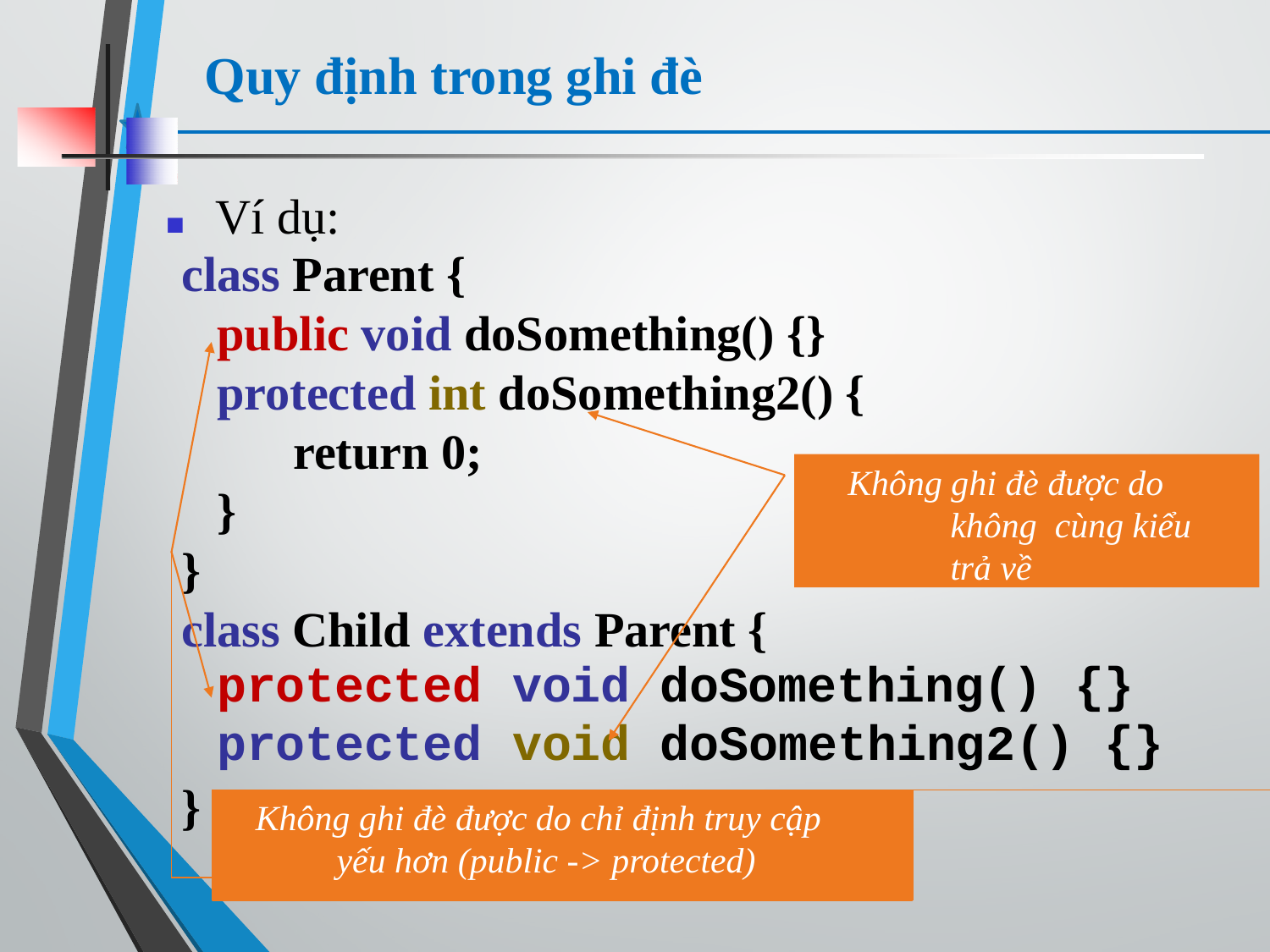

# Quy định trong ghi đè

◼	Ví dụ:
class Parent {
public void doSomething() {}
protected int doSomething2() {

return 0;
Không ghi đè được do không  cùng kiểu trả về
}
}
class Child extends Parent {
| protected | void | doSomething() | {} |
| --- | --- | --- | --- |
| protected | void | doSomething2() | {} |
}
Không ghi đè được do chỉ định truy cập  yếu hơn (public -> protected)
16